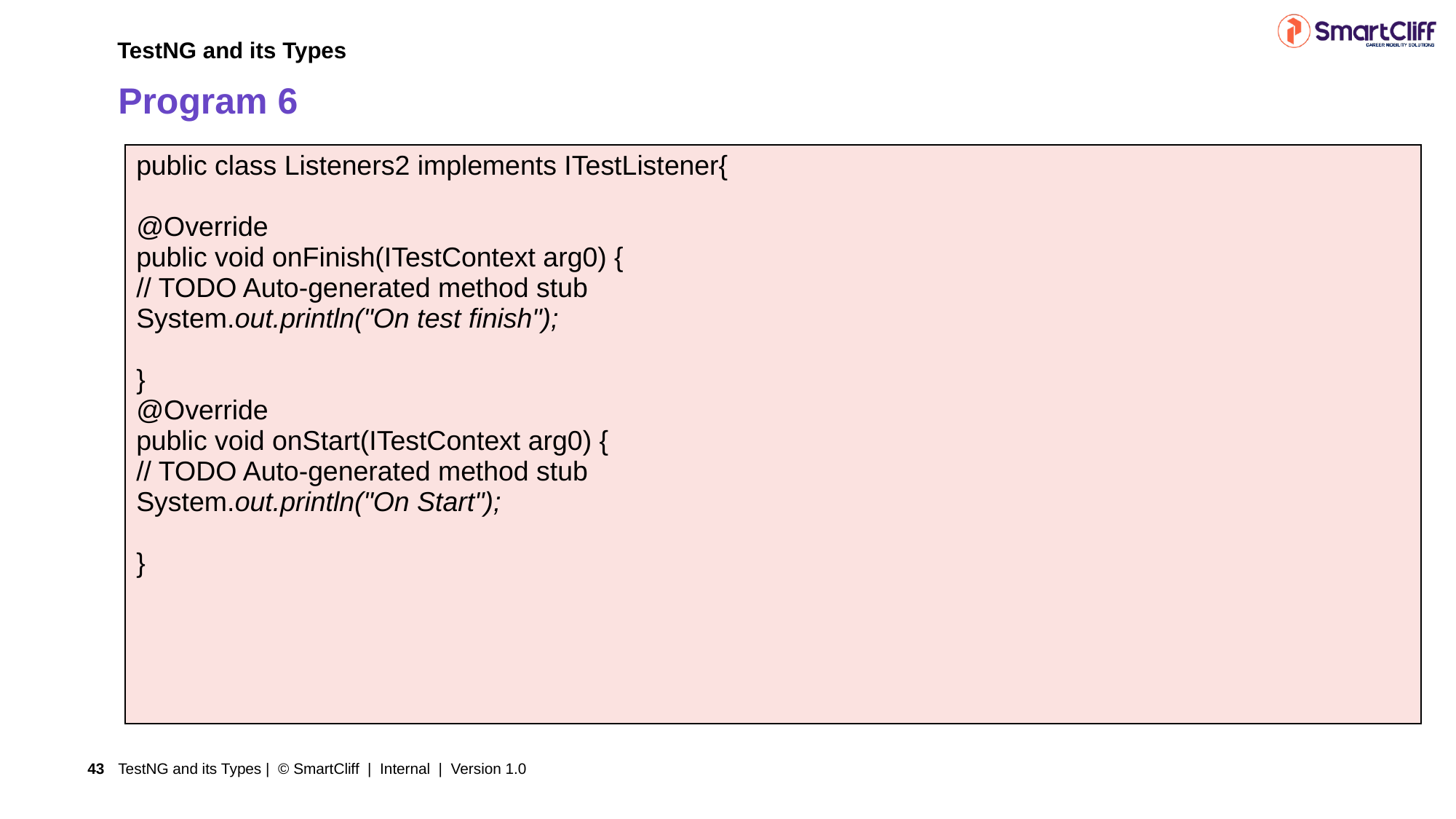

TestNG and its Types
# Program 6
| public class Listeners2 implements ITestListener{ @Override public void onFinish(ITestContext arg0) { // TODO Auto-generated method stub System.out.println("On test finish"); } @Override public void onStart(ITestContext arg0) { // TODO Auto-generated method stub System.out.println("On Start"); } |
| --- |
TestNG and its Types |  © SmartCliff  |  Internal  |  Version 1.0
43